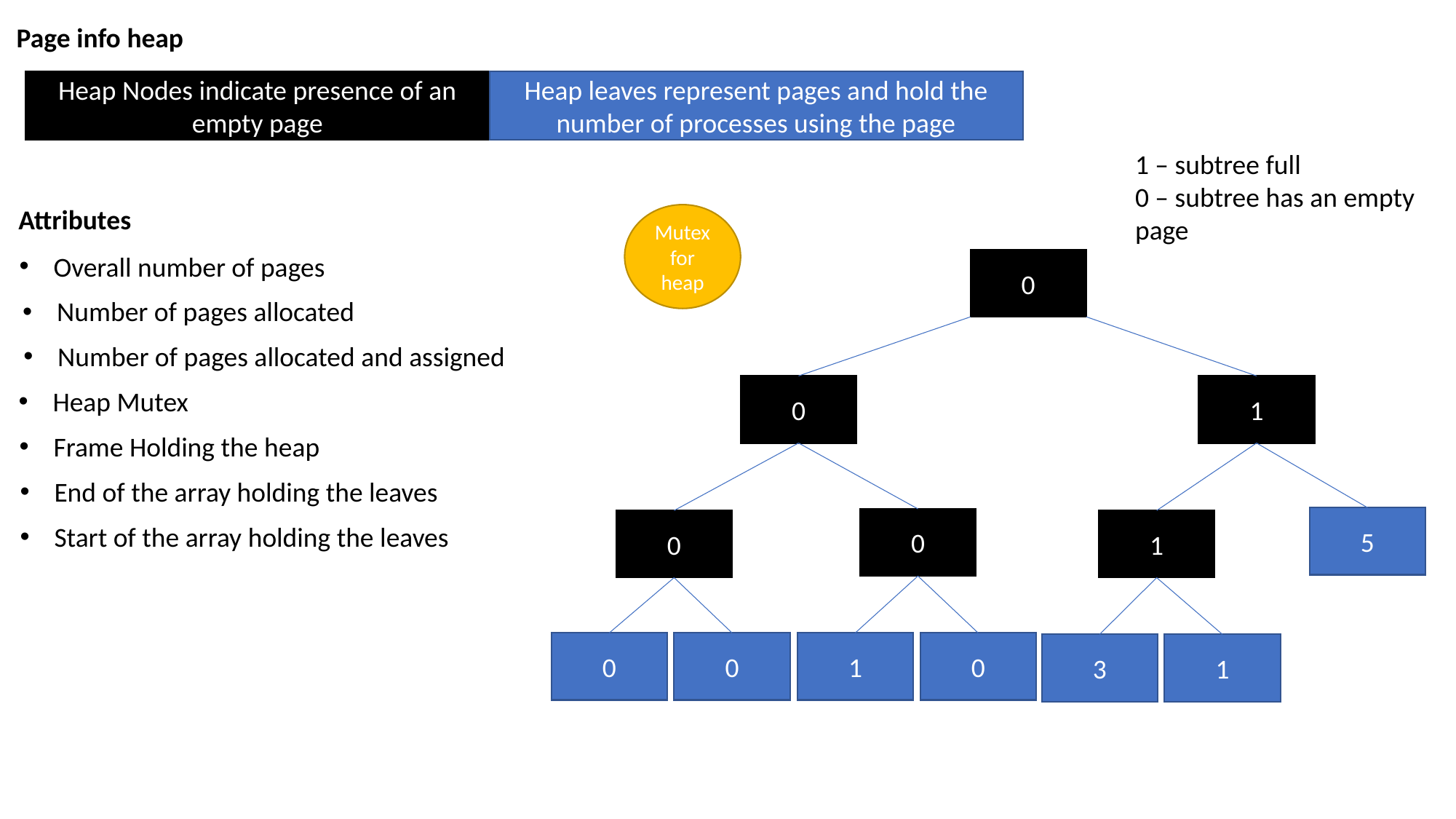

Page info heap
Heap Nodes indicate presence of an empty page
Heap leaves represent pages and hold the number of processes using the page
1 – subtree full
0 – subtree has an empty
page
Attributes
Mutex for heap
Overall number of pages
0
Number of pages allocated
Number of pages allocated and assigned
1
0
Heap Mutex
Frame Holding the heap
End of the array holding the leaves
5
0
0
1
Start of the array holding the leaves
0
0
1
0
3
1